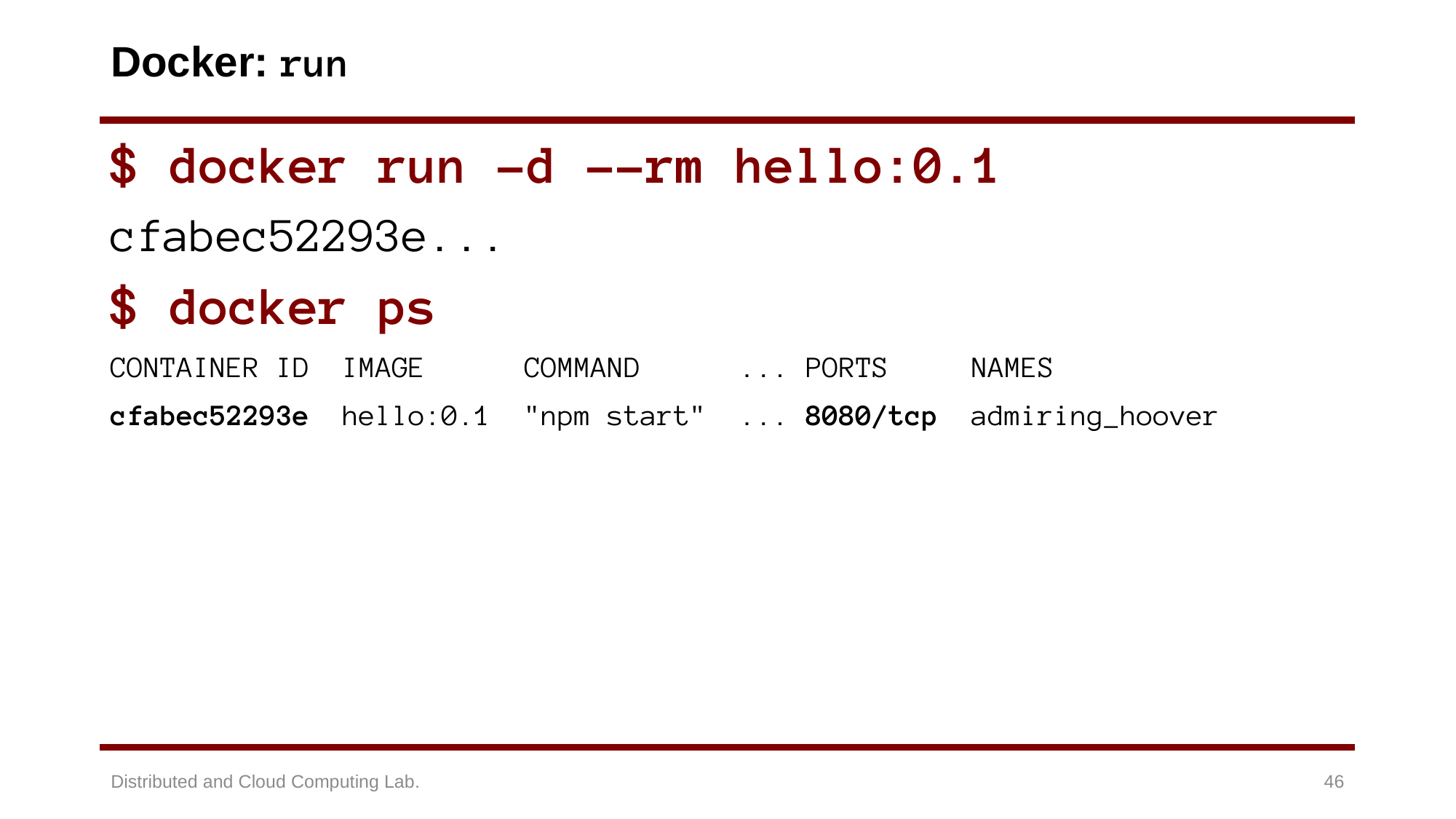

# Docker: run
$ docker run -d --rm hello:0.1
cfabec52293e...
$ docker ps
CONTAINER ID  IMAGE      COMMAND      ... PORTS     NAMES
cfabec52293e  hello:0.1  "npm start"  ... 8080/tcp  admiring_hoover

Distributed and Cloud Computing Lab.
46